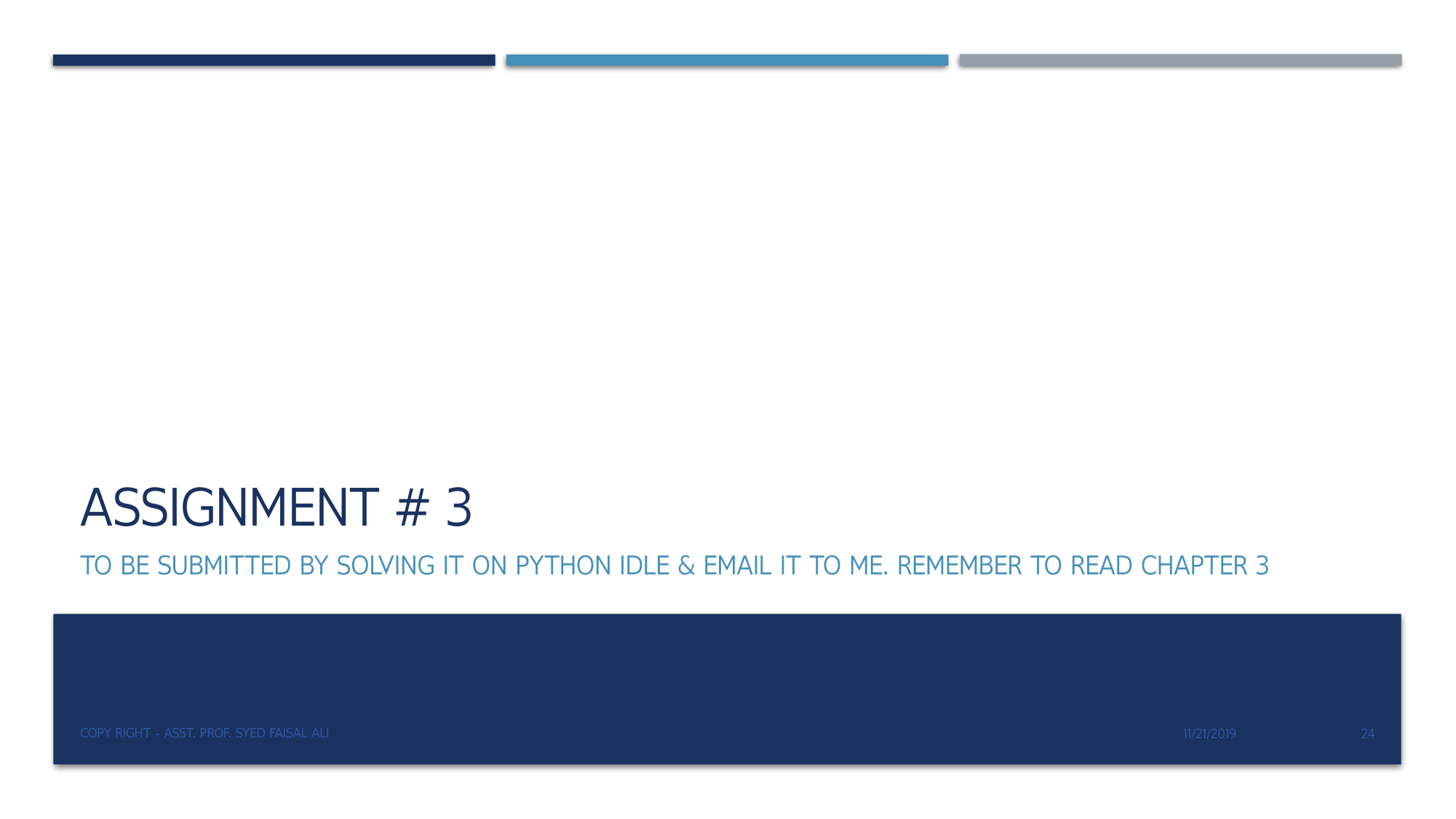

# Assignment # 3
To be submitted by solving it on python idle & email it to me. Remember to read chapter 3
Copy Right - Asst. Prof. Syed Faisal Ali
11/21/2019
24